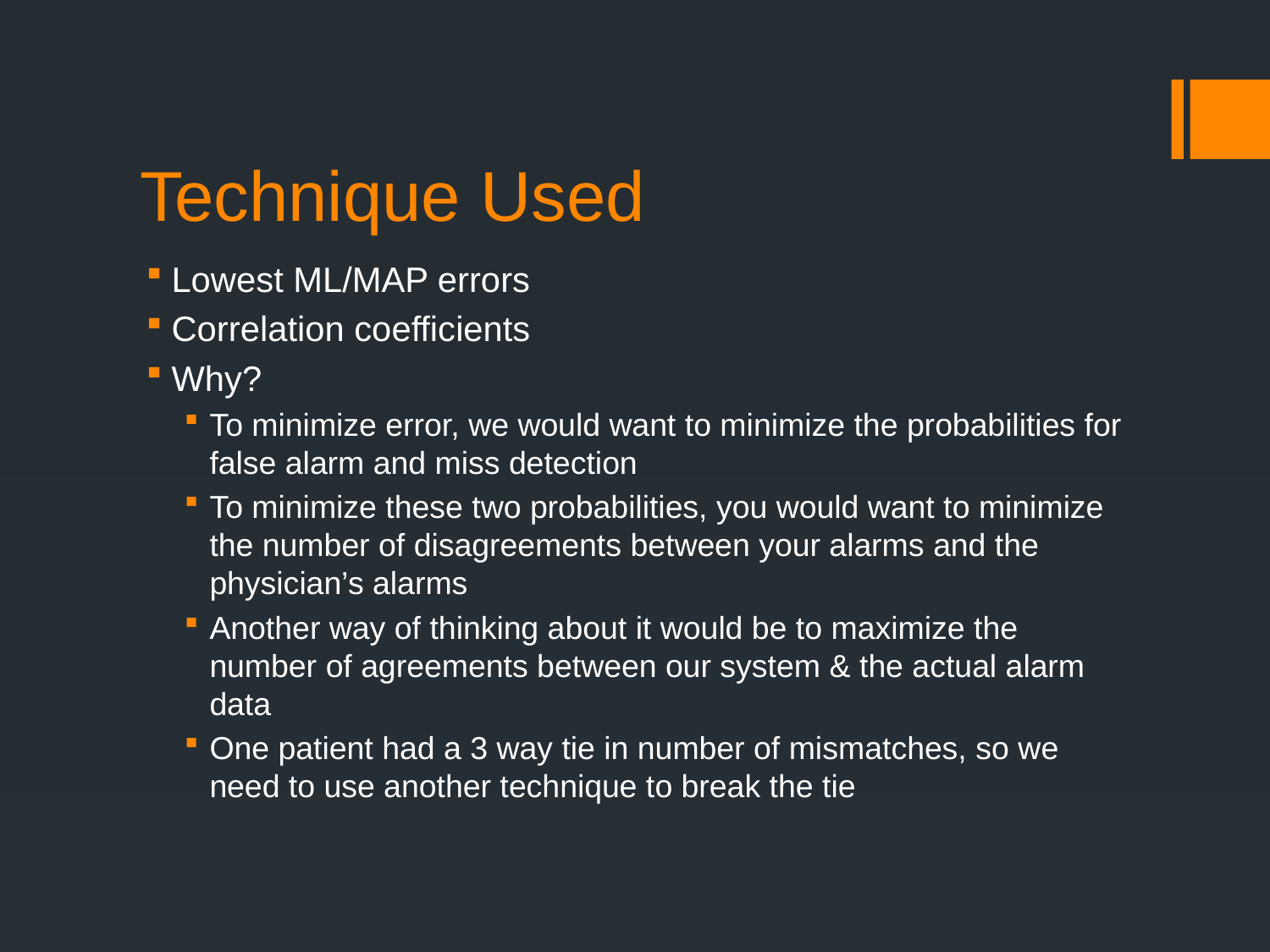

# Technique Used
Lowest ML/MAP errors
Correlation coefficients
Why?
To minimize error, we would want to minimize the probabilities for false alarm and miss detection
To minimize these two probabilities, you would want to minimize the number of disagreements between your alarms and the physician’s alarms
Another way of thinking about it would be to maximize the number of agreements between our system & the actual alarm data
One patient had a 3 way tie in number of mismatches, so we need to use another technique to break the tie